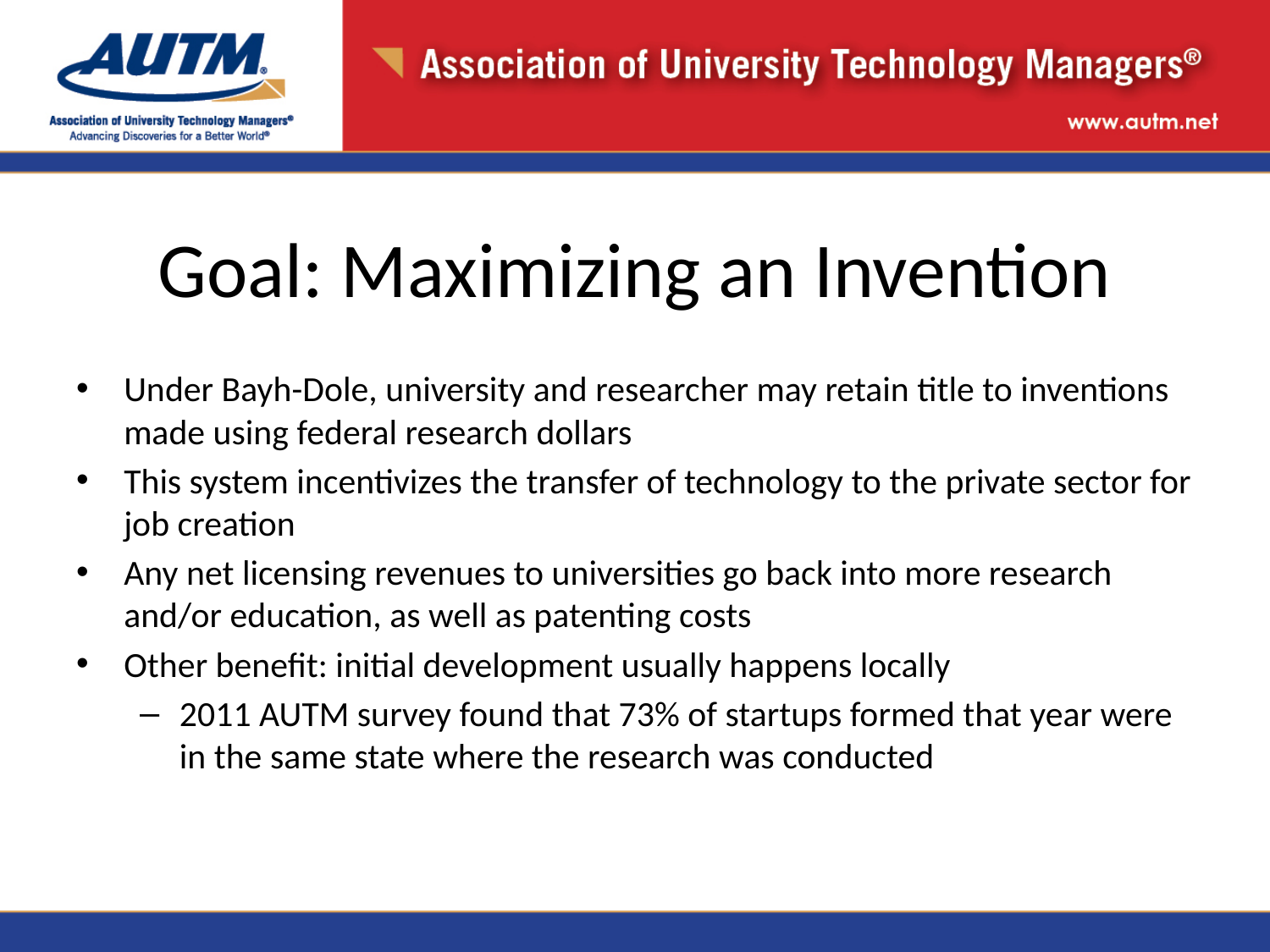

# Goal: Maximizing an Invention
Under Bayh-Dole, university and researcher may retain title to inventions made using federal research dollars
This system incentivizes the transfer of technology to the private sector for job creation
Any net licensing revenues to universities go back into more research and/or education, as well as patenting costs
Other benefit: initial development usually happens locally
2011 AUTM survey found that 73% of startups formed that year were in the same state where the research was conducted